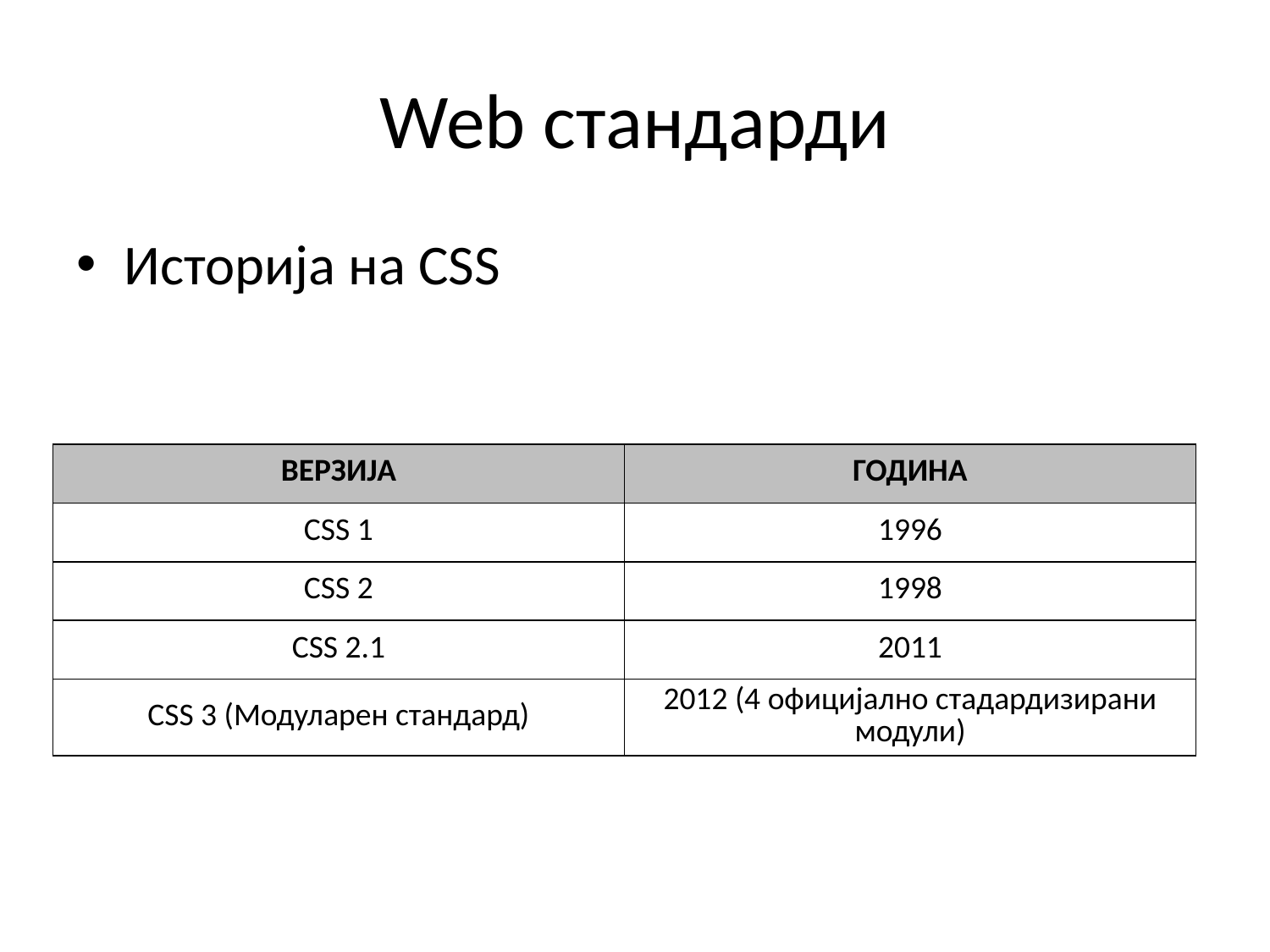

# Web стандарди
Историја на CSS

| ВЕРЗИЈА | ГОДИНА |
| --- | --- |
| CSS 1 | 1996 |
| CSS 2 | 1998 |
| CSS 2.1 | 2011 |
| CSS 3 (Модуларен стандард) | 2012 (4 официјално стадардизирани модули) |